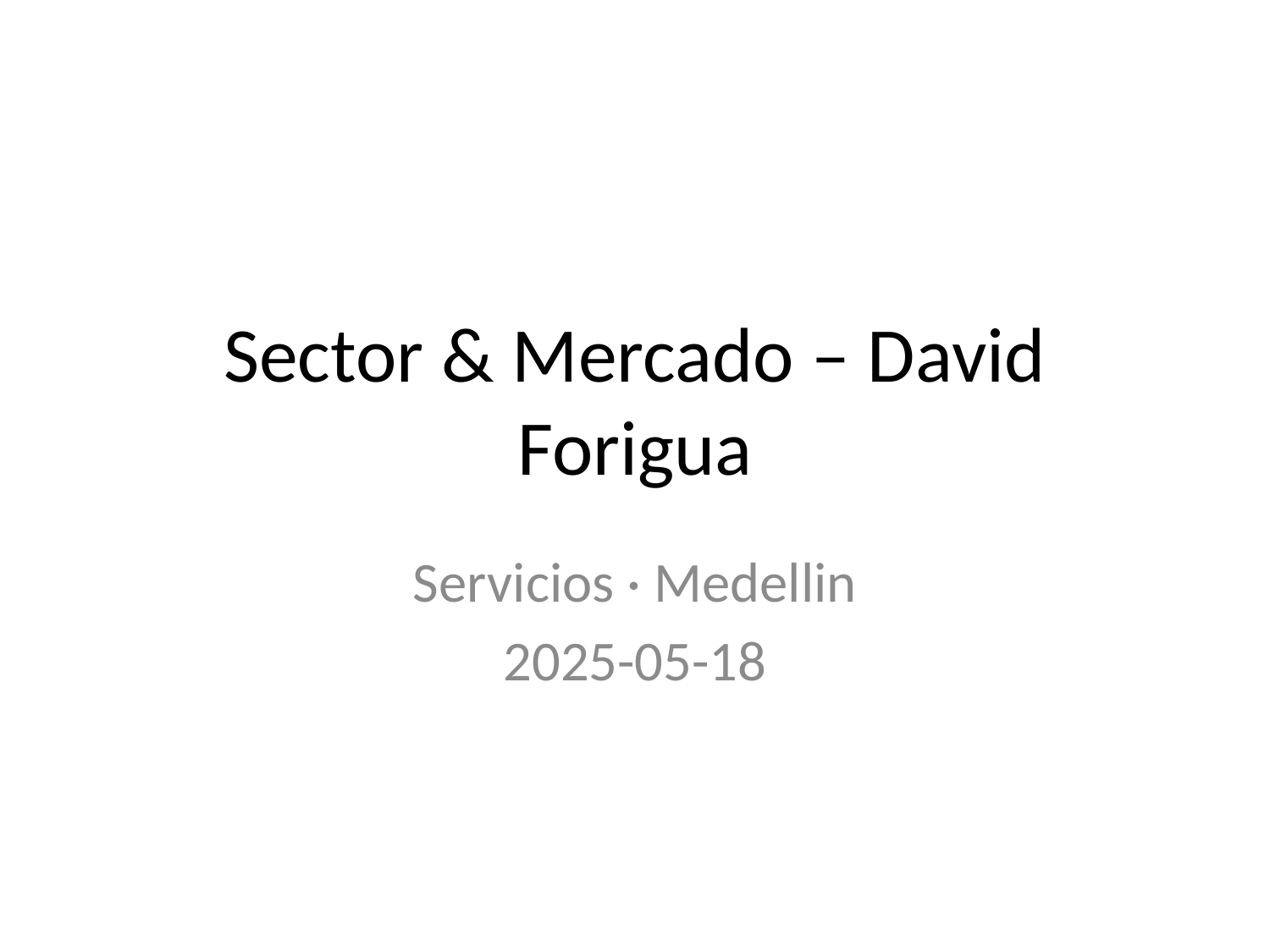

# Sector & Mercado – David Forigua
Servicios · Medellin
2025-05-18